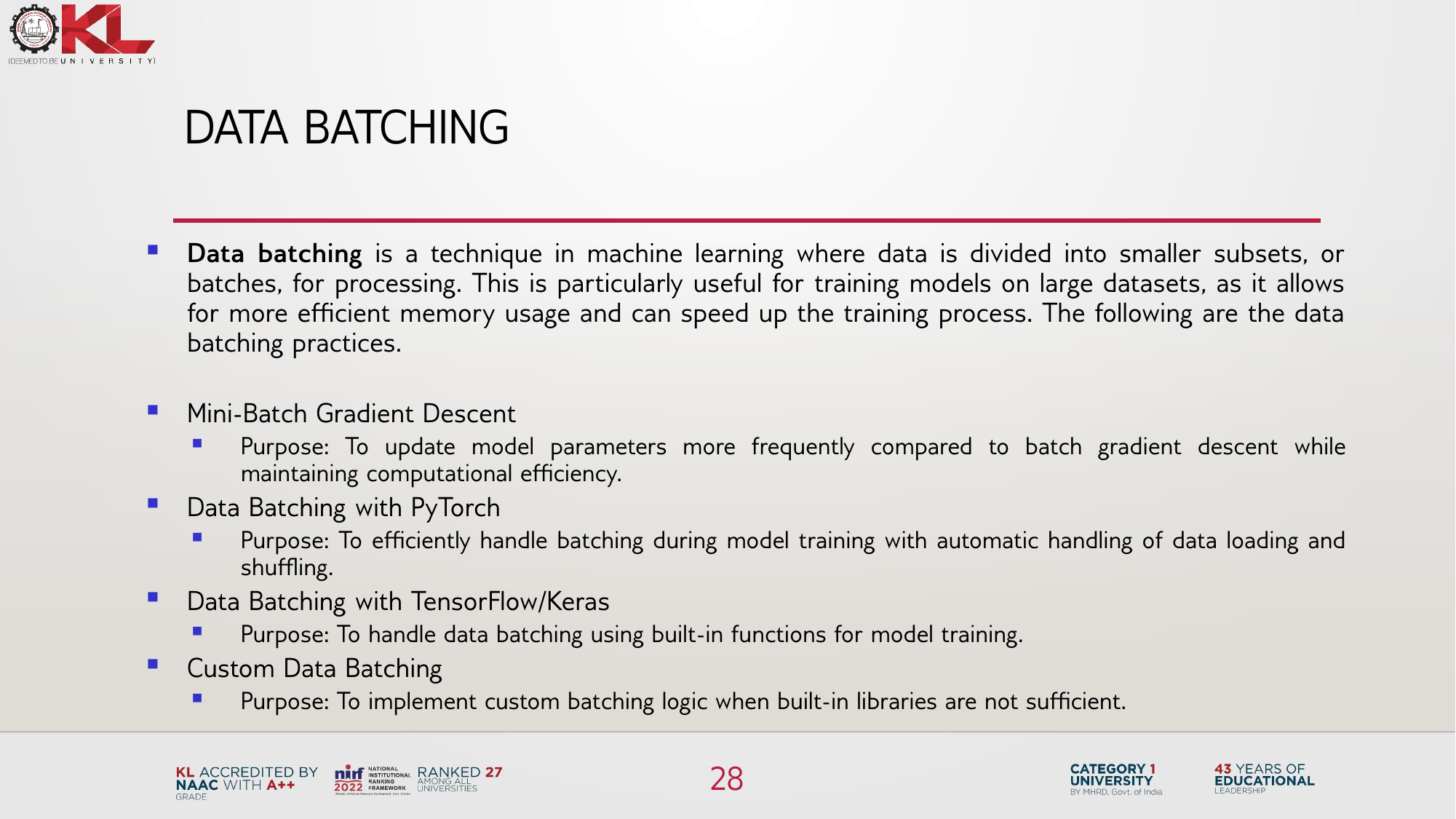

# Data batching
Data batching is a technique in machine learning where data is divided into smaller subsets, or batches, for processing. This is particularly useful for training models on large datasets, as it allows for more efficient memory usage and can speed up the training process. The following are the data batching practices.

Mini-Batch Gradient Descent
Purpose: To update model parameters more frequently compared to batch gradient descent while maintaining computational efficiency.
Data Batching with PyTorch
Purpose: To efficiently handle batching during model training with automatic handling of data loading and shuffling.
Data Batching with TensorFlow/Keras
Purpose: To handle data batching using built-in functions for model training.
Custom Data Batching
Purpose: To implement custom batching logic when built-in libraries are not sufficient.

28